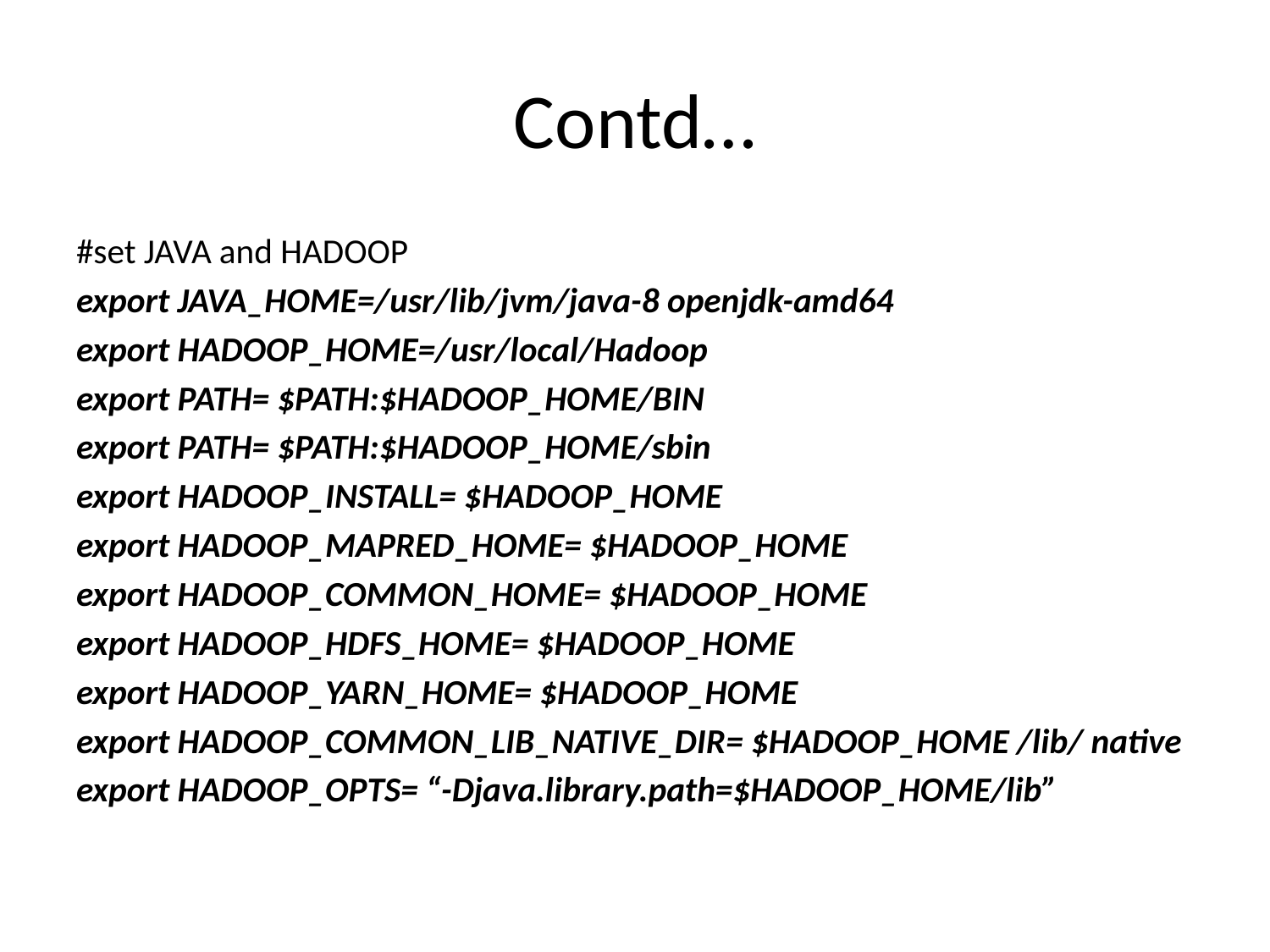

# Contd…
#set JAVA and HADOOP
export JAVA_HOME=/usr/lib/jvm/java-8 openjdk-amd64
export HADOOP_HOME=/usr/local/Hadoop
export PATH= $PATH:$HADOOP_HOME/BIN
export PATH= $PATH:$HADOOP_HOME/sbin
export HADOOP_INSTALL= $HADOOP_HOME
export HADOOP_MAPRED_HOME= $HADOOP_HOME
export HADOOP_COMMON_HOME= $HADOOP_HOME
export HADOOP_HDFS_HOME= $HADOOP_HOME
export HADOOP_YARN_HOME= $HADOOP_HOME
export HADOOP_COMMON_LIB_NATIVE_DIR= $HADOOP_HOME /lib/ native
export HADOOP_OPTS= “-Djava.library.path=$HADOOP_HOME/lib”